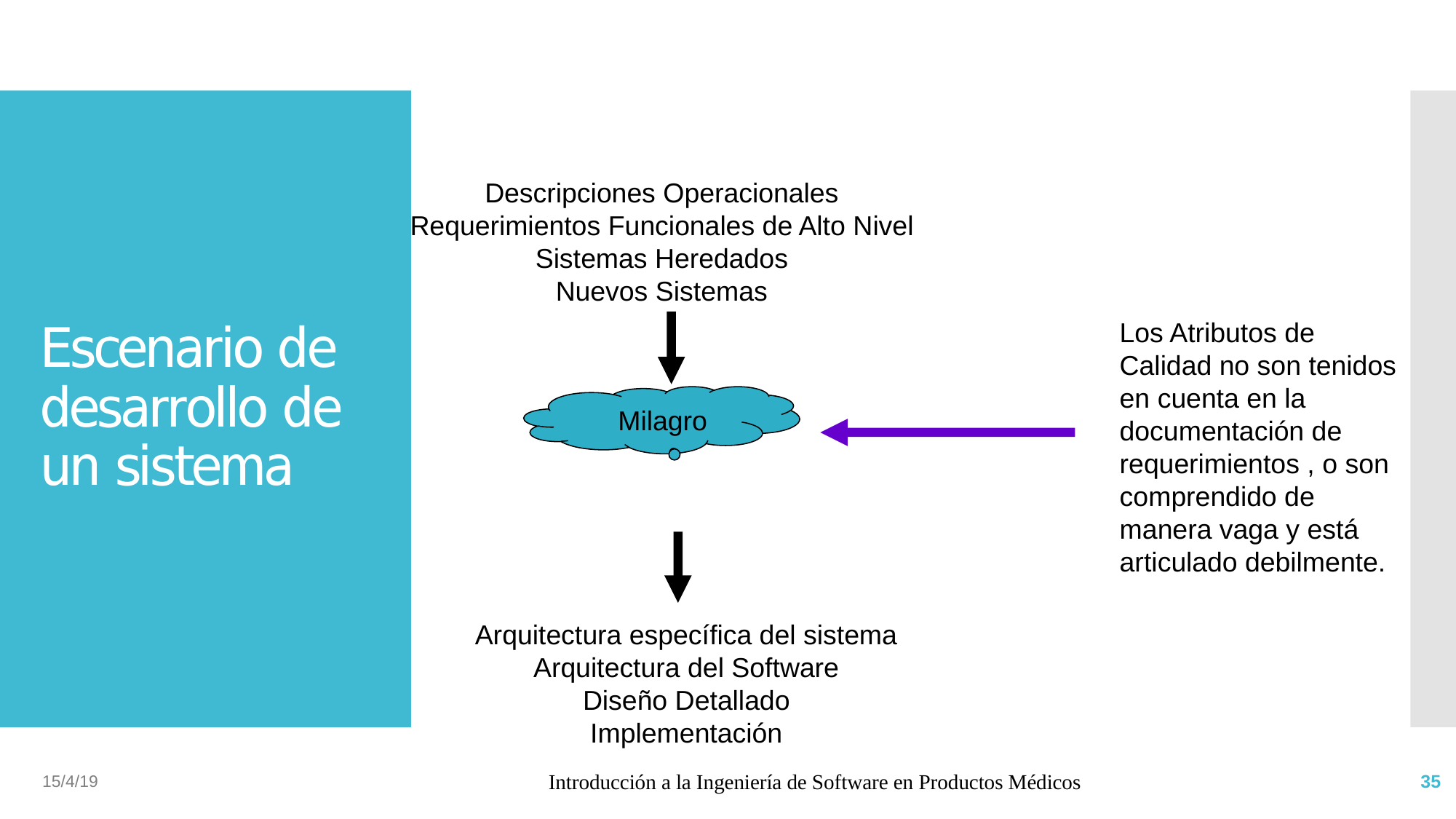

# Escenario de desarrollo de un sistema

Descripciones Operacionales
Requerimientos Funcionales de Alto Nivel
Sistemas Heredados
Nuevos Sistemas
Los Atributos de Calidad no son tenidos en cuenta en la documentación de requerimientos , o son comprendido de manera vaga y está articulado debilmente.

Milagro

Arquitectura específica del sistema
Arquitectura del Software
Diseño Detallado
Implementación
15/4/19
Introducción a la Ingeniería de Software en Productos Médicos
35